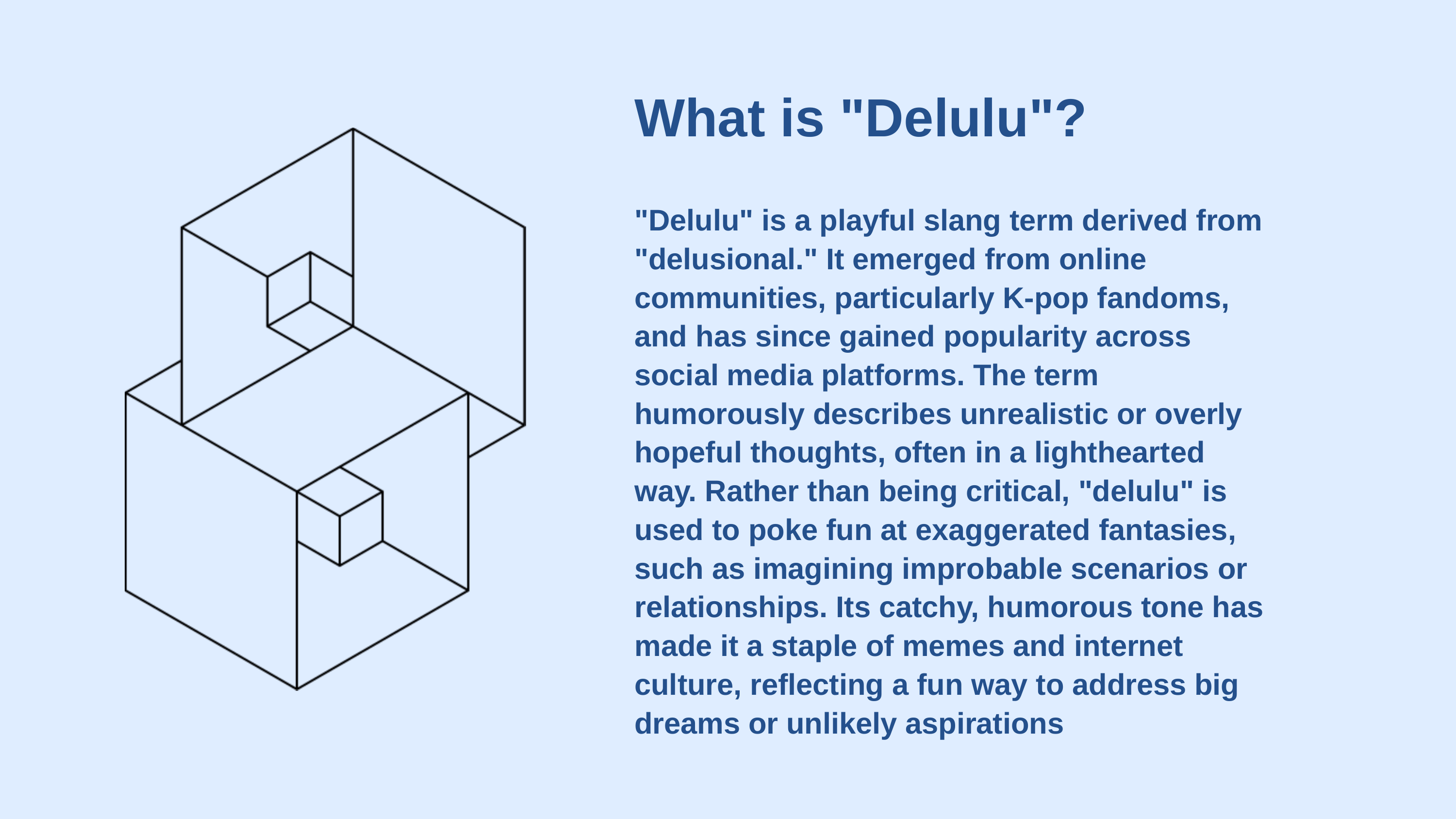

What is "Delulu"?
"Delulu" is a playful slang term derived from "delusional." It emerged from online communities, particularly K-pop fandoms, and has since gained popularity across social media platforms. The term humorously describes unrealistic or overly hopeful thoughts, often in a lighthearted way. Rather than being critical, "delulu" is used to poke fun at exaggerated fantasies, such as imagining improbable scenarios or relationships. Its catchy, humorous tone has made it a staple of memes and internet culture, reflecting a fun way to address big dreams or unlikely aspirations